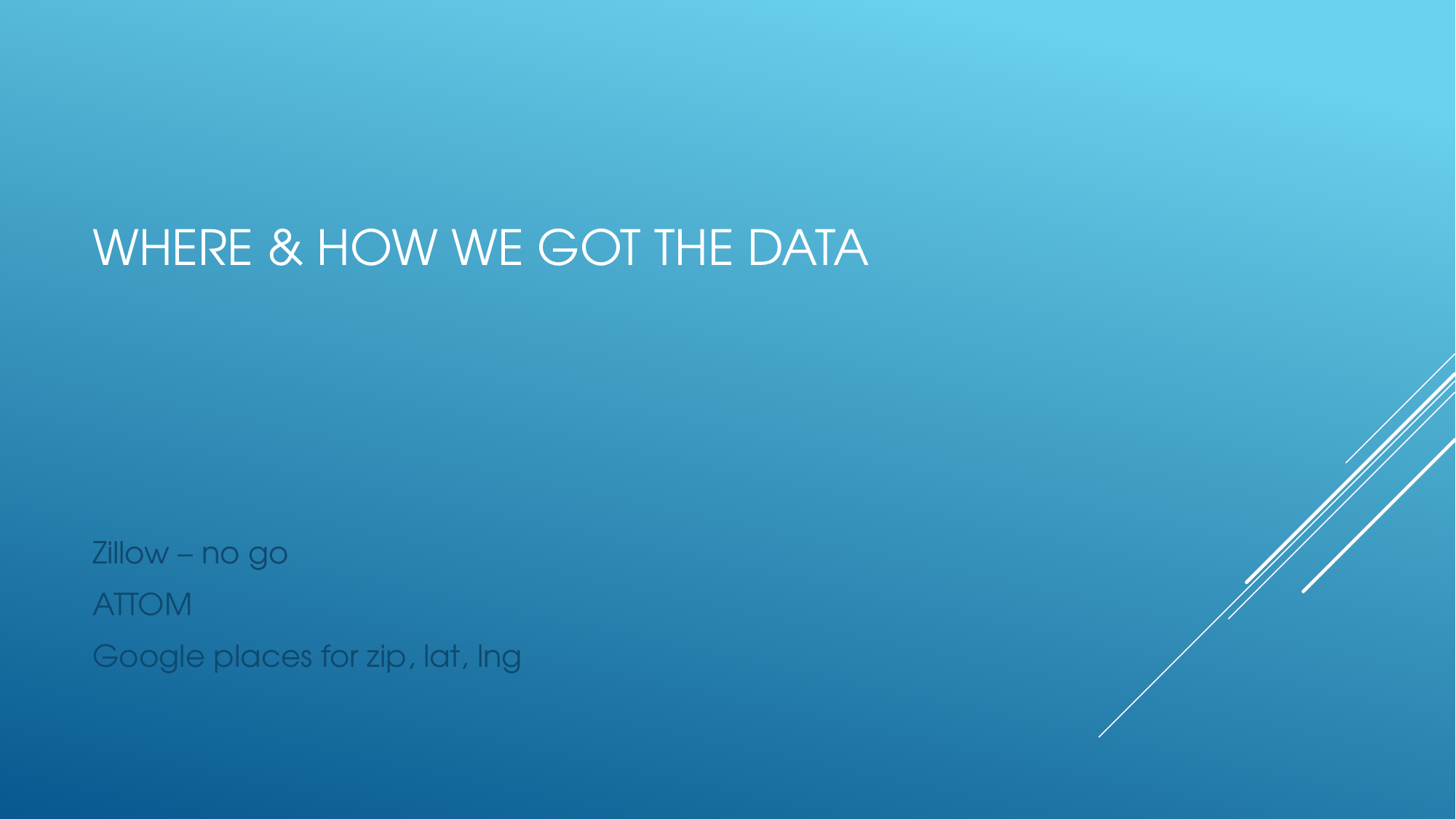

# Where & how we got the data
Zillow – no go
ATTOM
Google places for zip, lat, lng